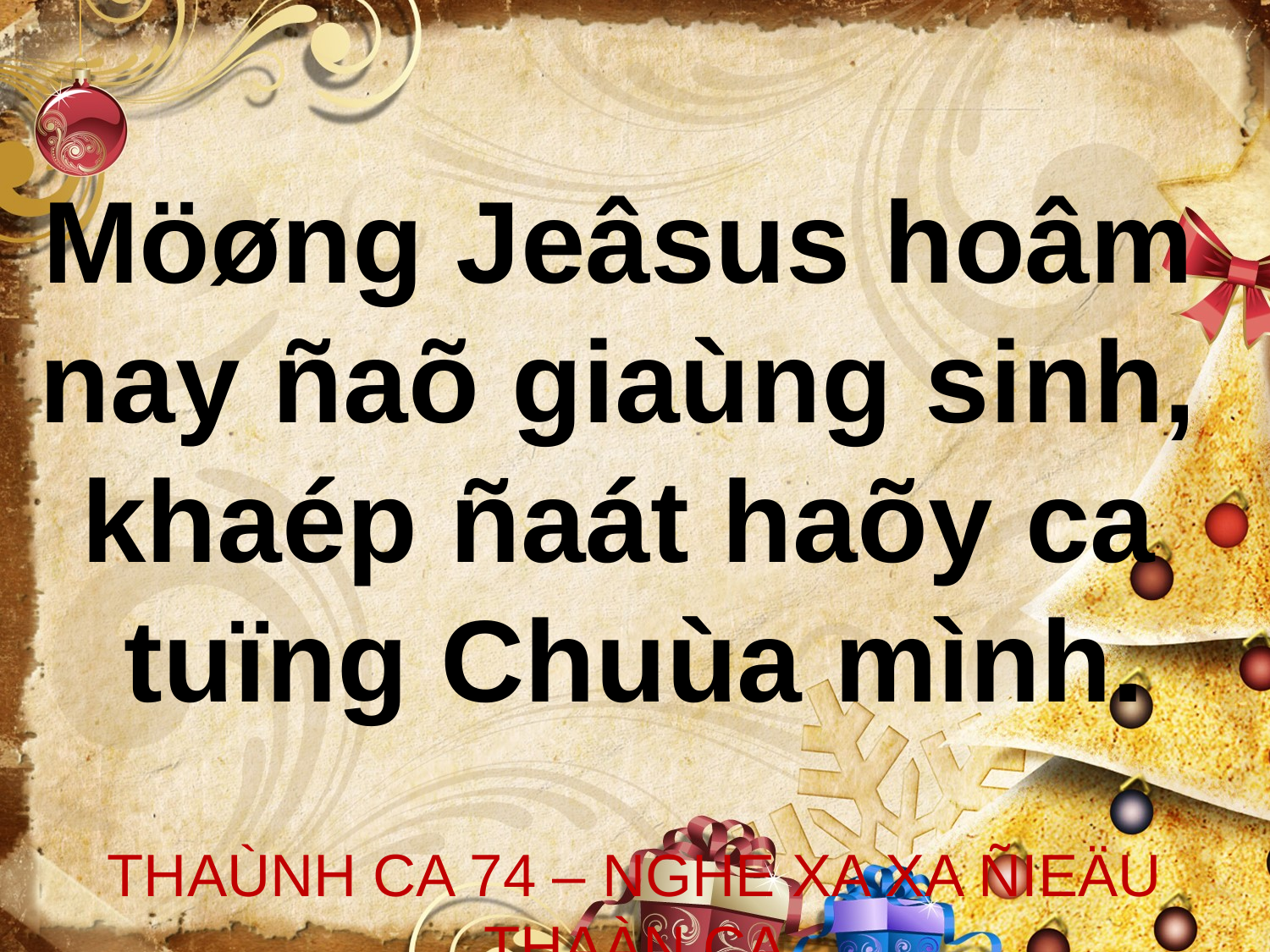

Möøng Jeâsus hoâm
nay ñaõ giaùng sinh,
khaép ñaát haõy ca
tuïng Chuùa mình.
THAÙNH CA 74 – NGHE XA XA ÑIEÄU THAÀN CA